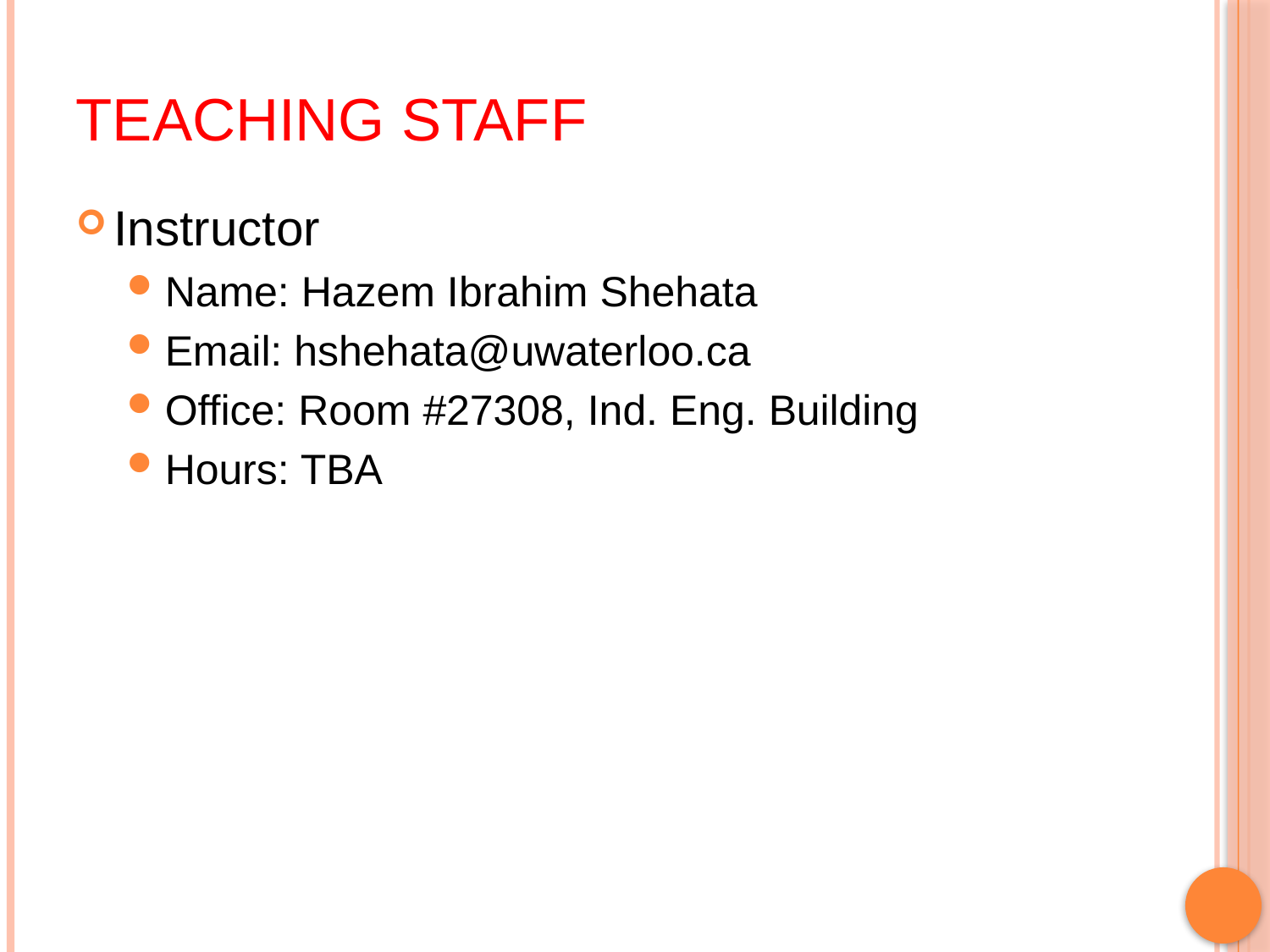

# Teaching Staff
Instructor
Name: Hazem Ibrahim Shehata
Email: hshehata@uwaterloo.ca
Office: Room #27308, Ind. Eng. Building
Hours: TBA